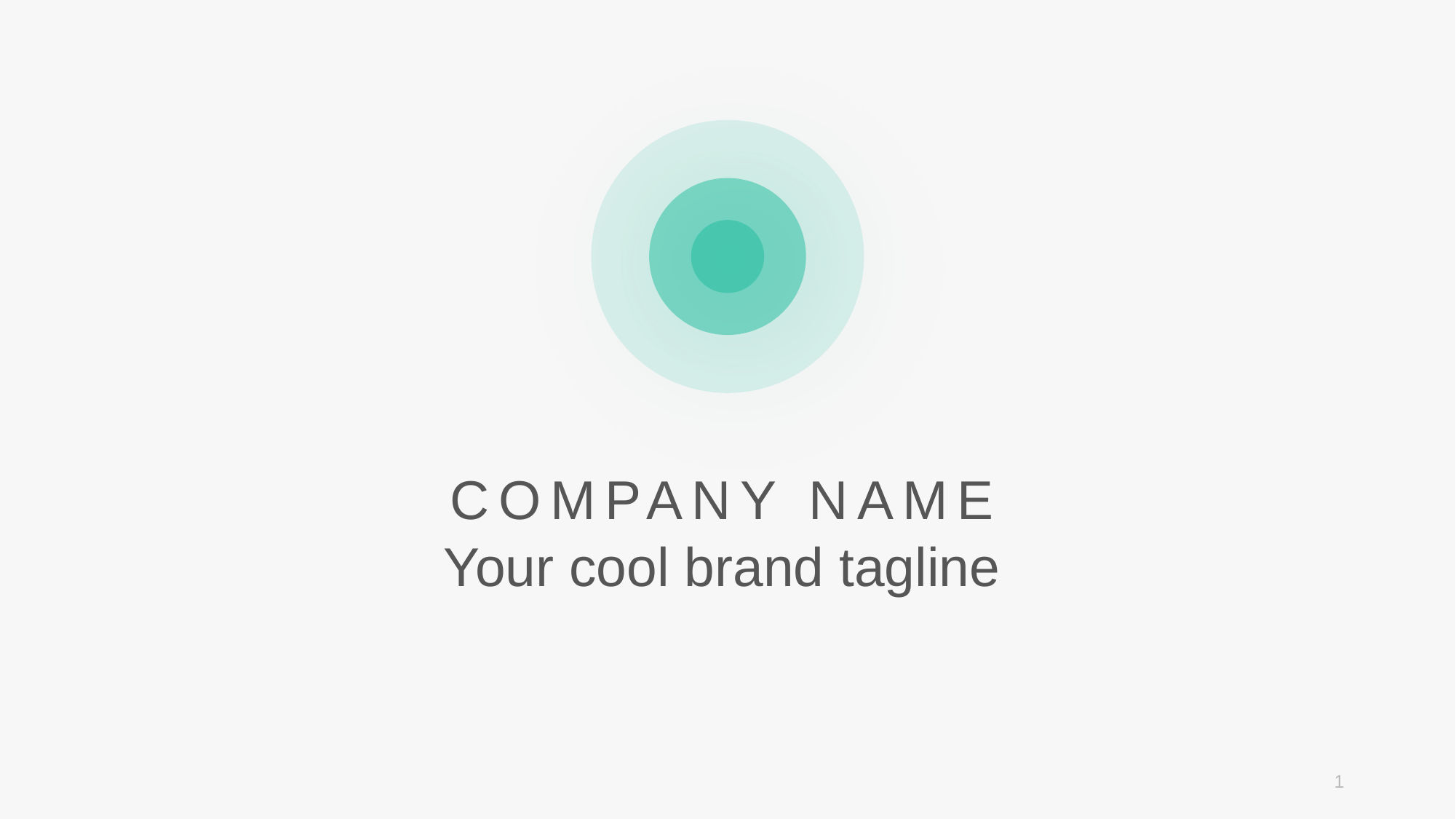

COMPANY NAME
Your cool brand tagline
1